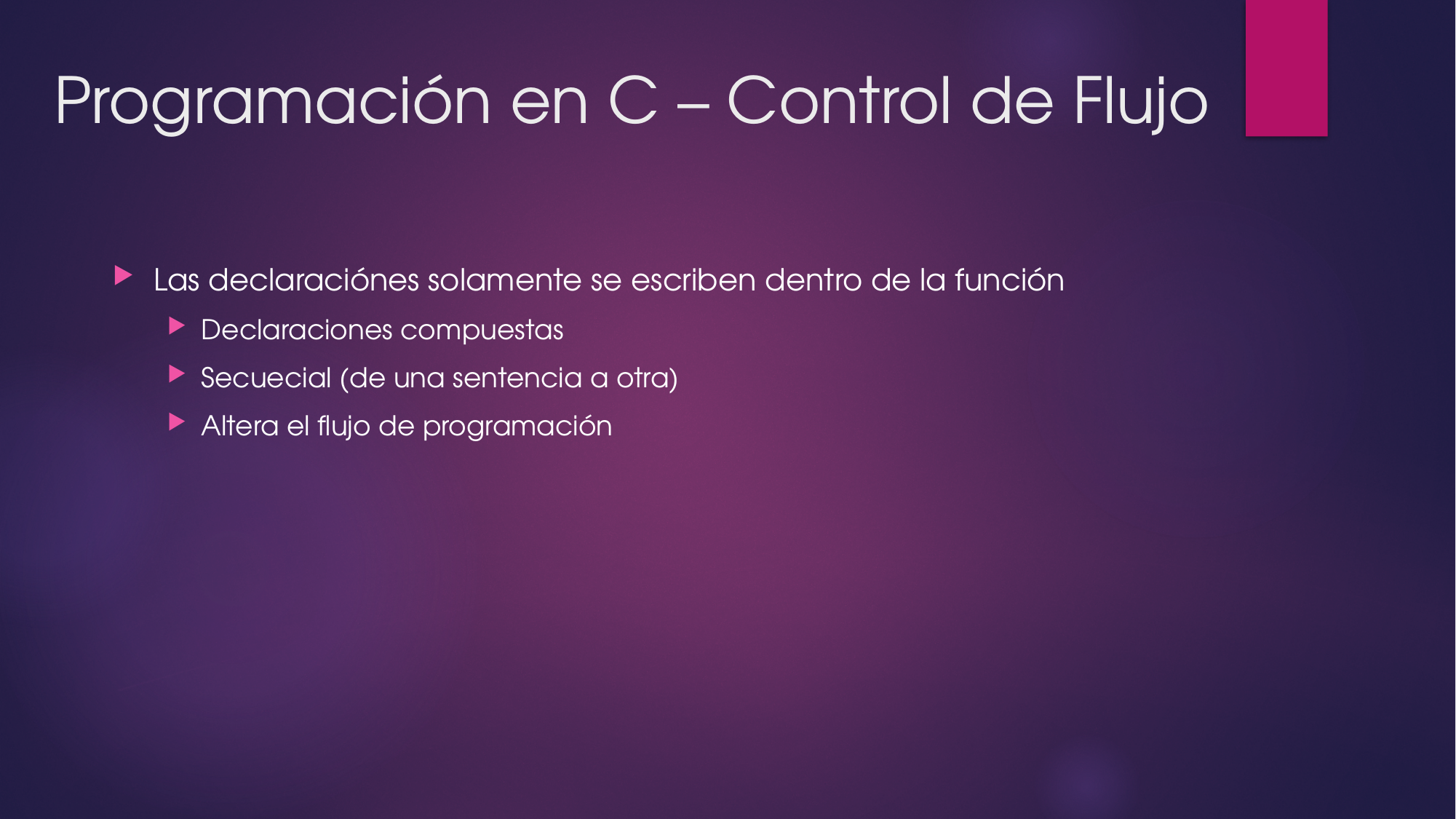

# Programación en C – Control de Flujo
Las declaraciónes solamente se escriben dentro de la función
Declaraciones compuestas
Secuecial (de una sentencia a otra)
Altera el flujo de programación